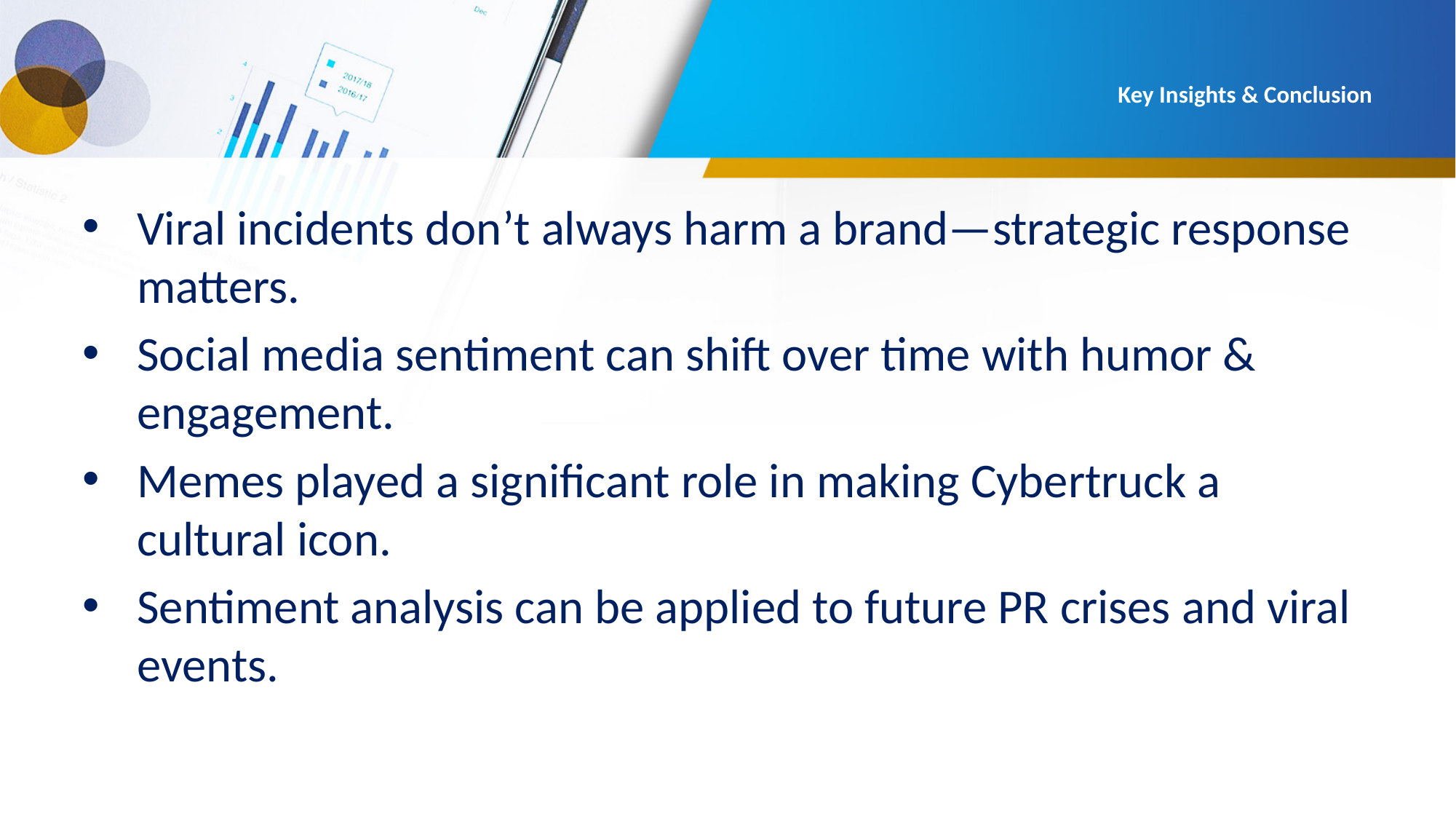

# Key Insights & Conclusion
Viral incidents don’t always harm a brand—strategic response matters.
Social media sentiment can shift over time with humor & engagement.
Memes played a significant role in making Cybertruck a cultural icon.
Sentiment analysis can be applied to future PR crises and viral events.